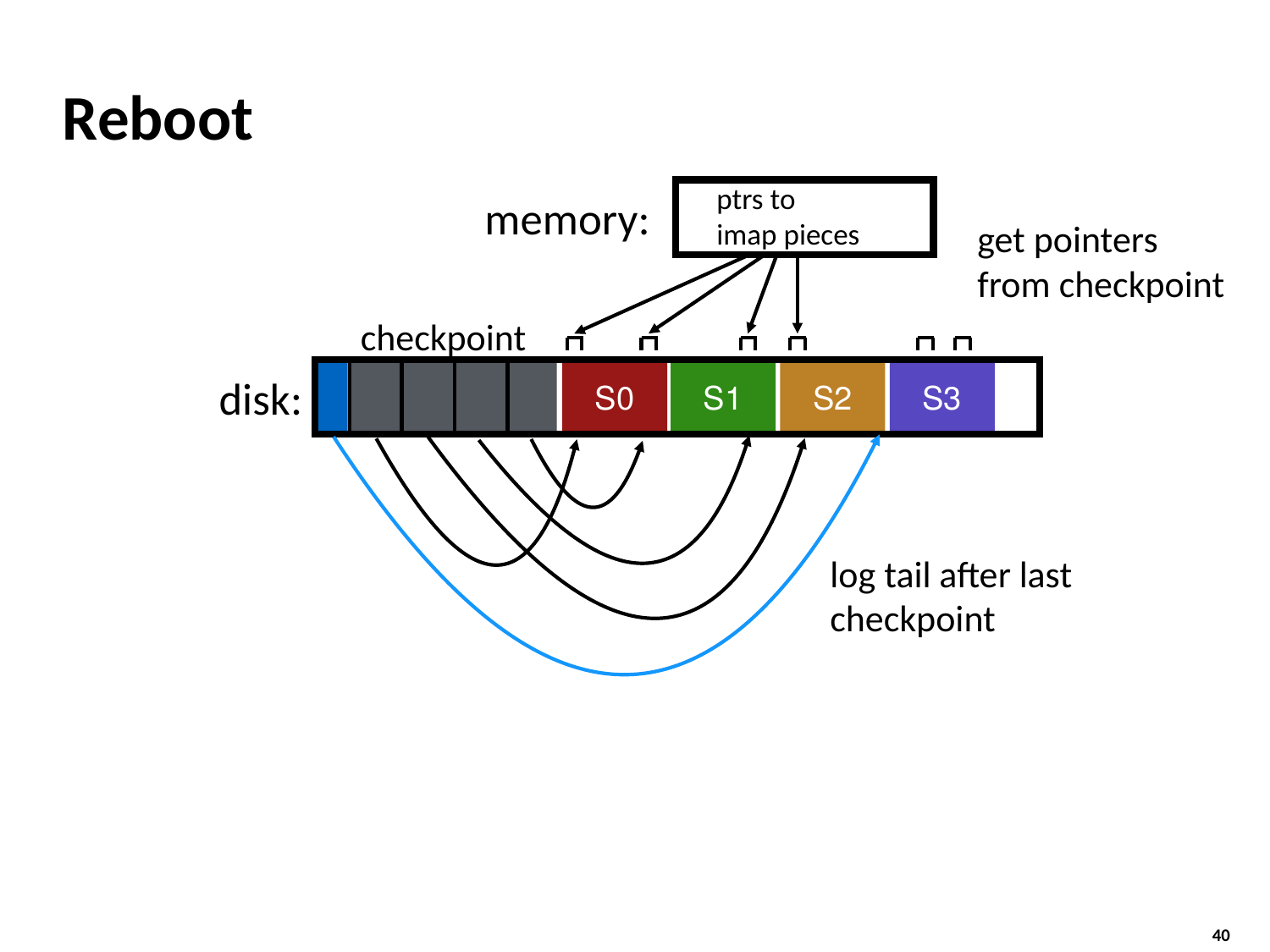

# Reboot
ptrs to
imap pieces

memory:
get pointers
from checkpoint

checkpoint

S0
S1
S2
S3

disk:

log tail after last
checkpoint